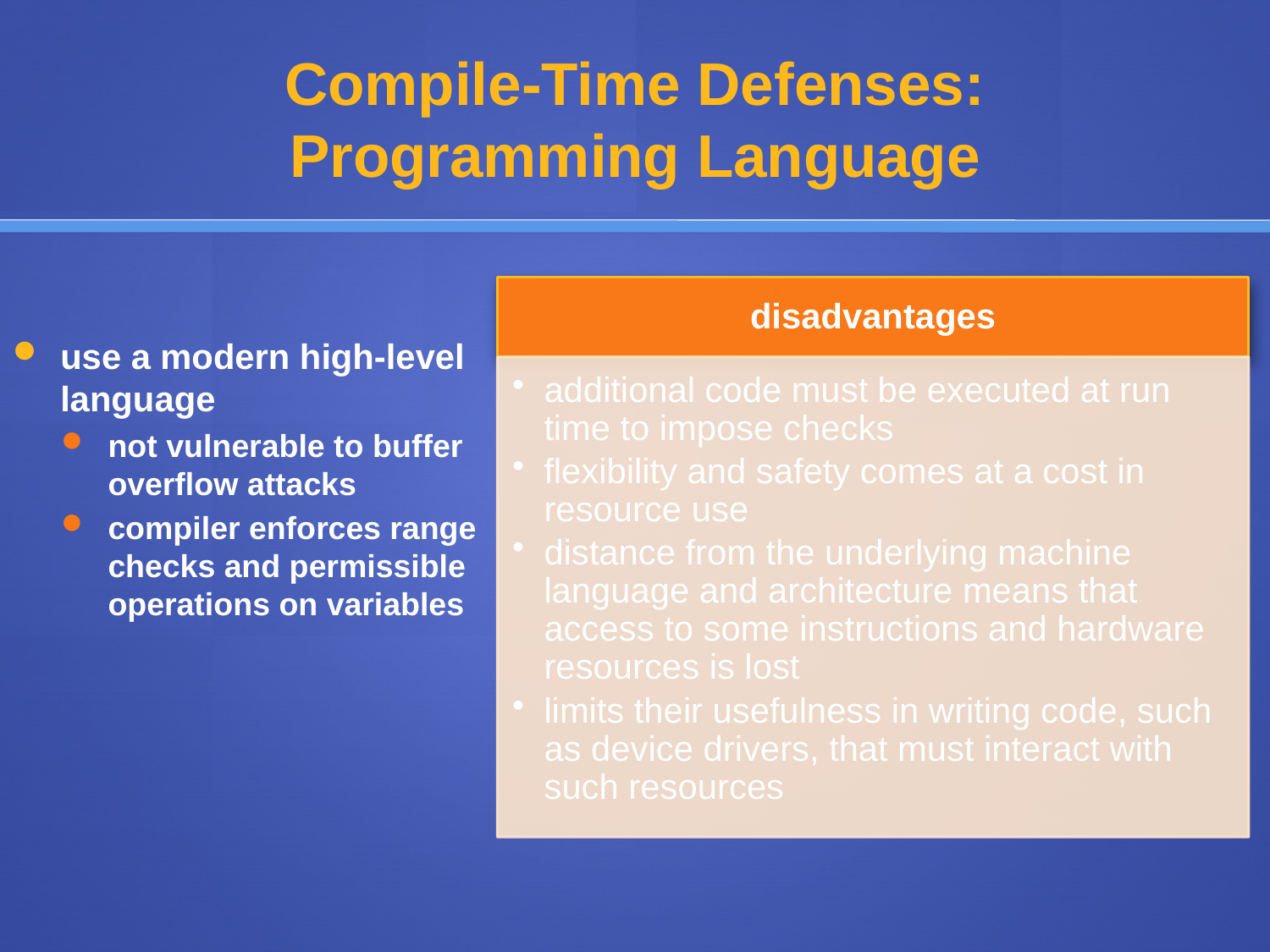

# Compile-Time Defenses: Programming Language
disadvantages
additional code must be executed at run time to impose checks
flexibility and safety comes at a cost in resource use
distance from the underlying machine language and architecture means that access to some instructions and hardware resources is lost
limits their usefulness in writing code, such as device drivers, that must interact with such resources
use a modern high-level language
not vulnerable to buffer overflow attacks
compiler enforces range checks and permissible operations on variables